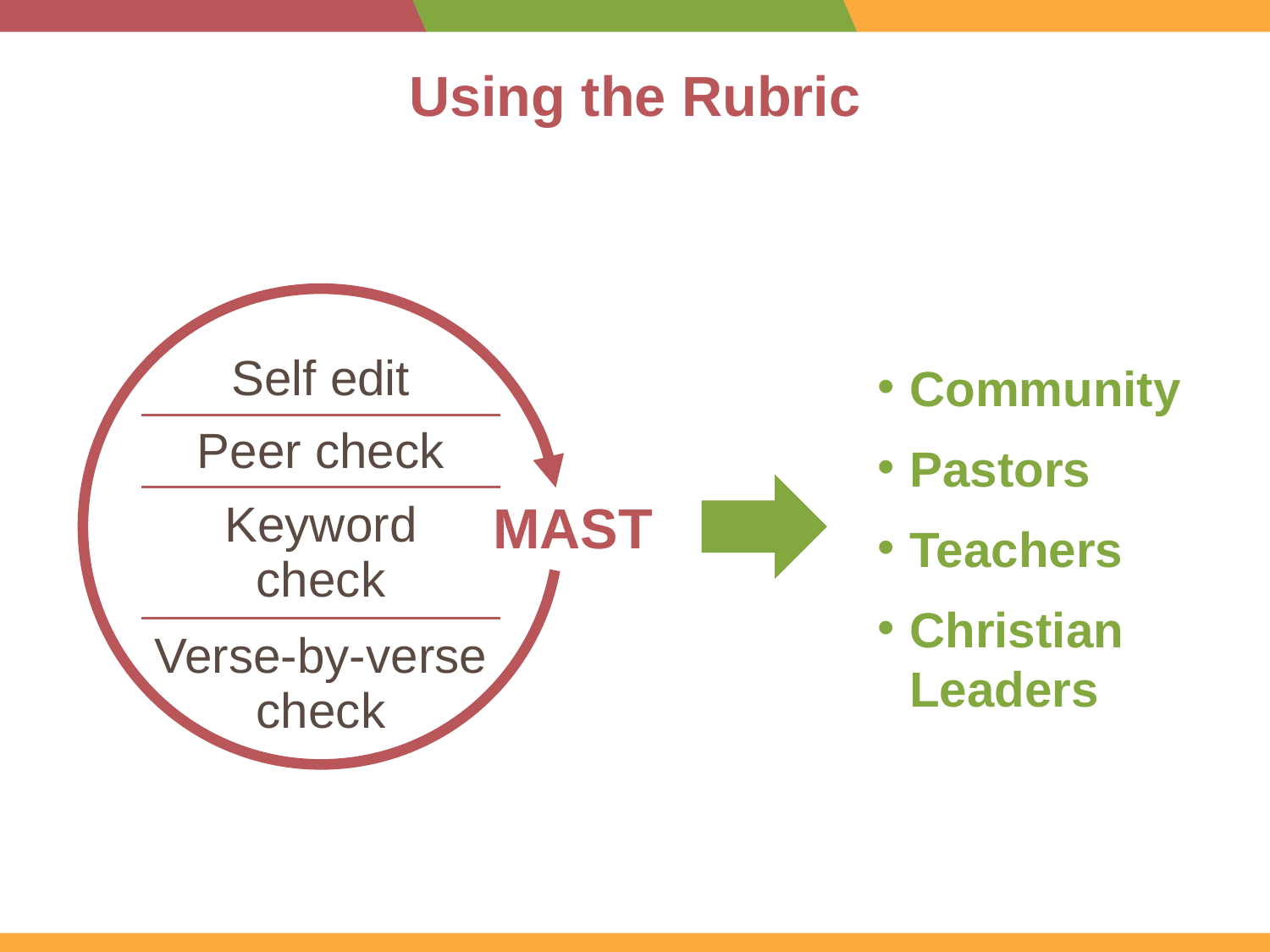

# Using the Rubric

| Self edit |
| --- |
| Peer check |
| Keyword check |
| Verse-by-verse check |
Community
Pastors
Teachers
Christian Leaders

MAST